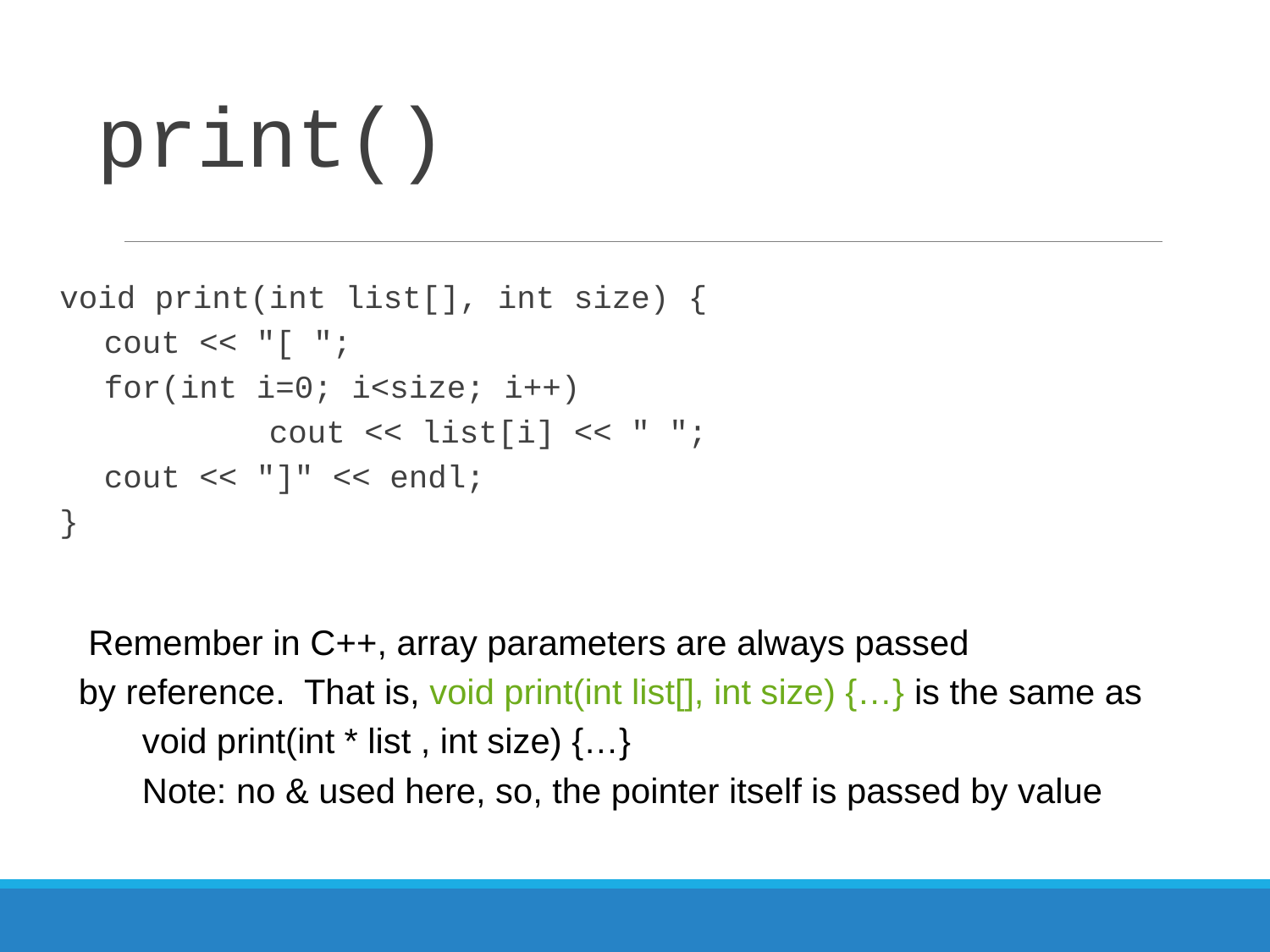

# print()
void print(int list[], int size) {
	 cout << "[ ";
	 for(int i=0; i<size; i++)
		   cout << list[i] << " ";
	 cout << "]" << endl;
}
 Remember in C++, array parameters are always passed
by reference.  That is, void print(int list[], int size) {…} is the same as
void print(int * list , int size) {…}
Note: no & used here, so, the pointer itself is passed by value